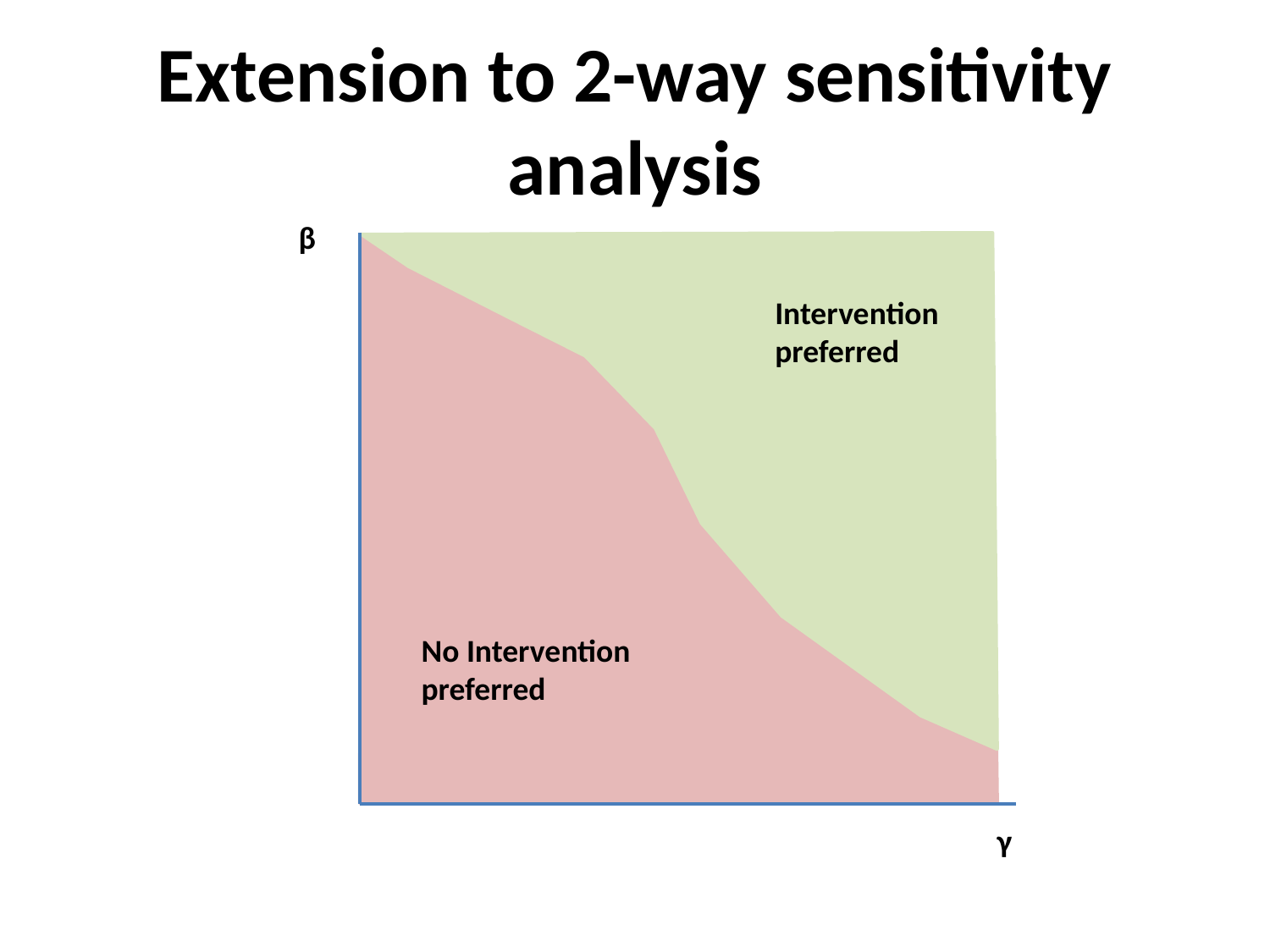

# Extension to 2-way sensitivity analysis
β

Intervention
preferred
No Intervention
preferred
γ